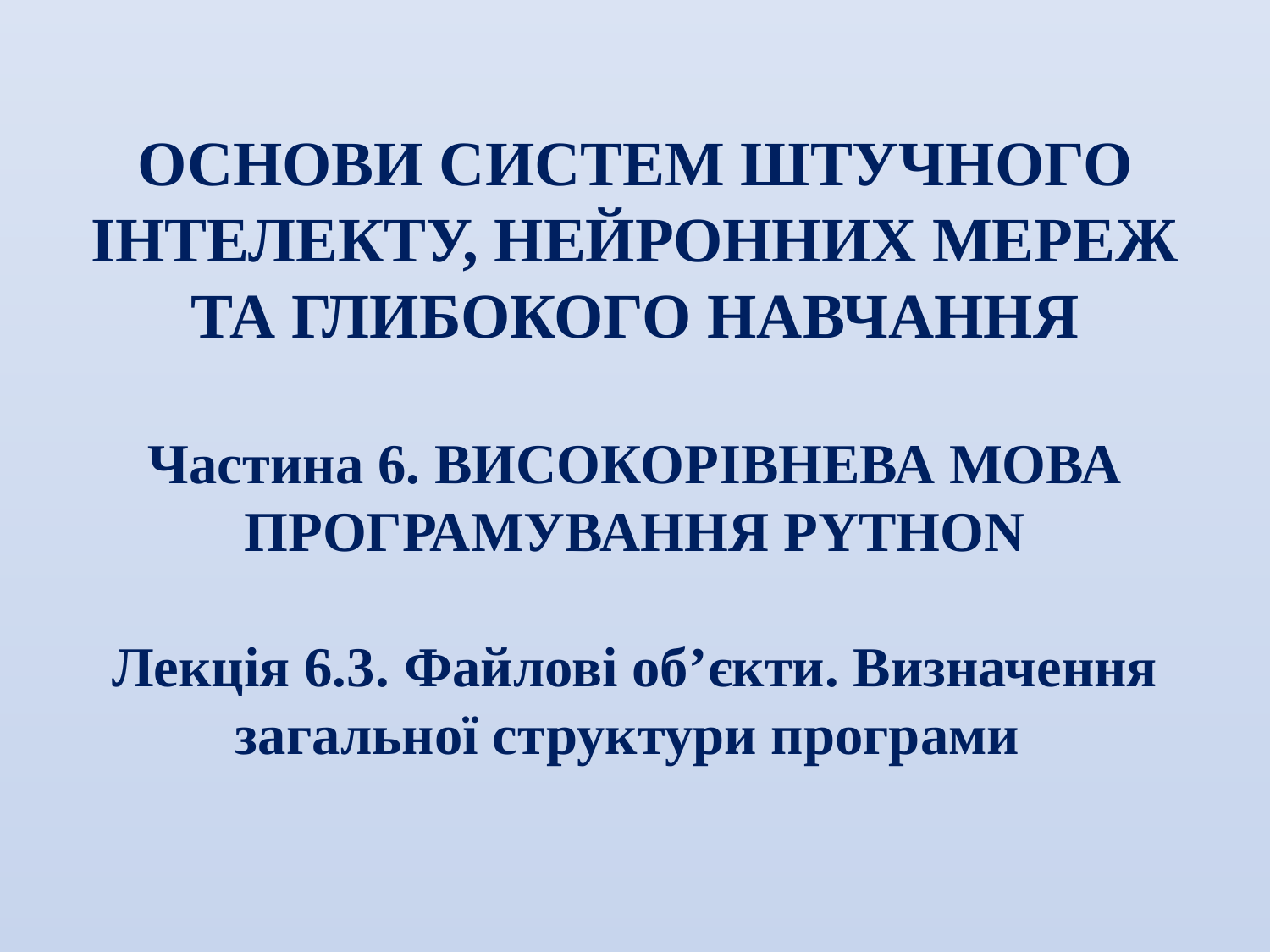

ОСНОВИ СИСТЕМ ШТУЧНОГО ІНТЕЛЕКТУ, НЕЙРОННИХ МЕРЕЖ ТА ГЛИБОКОГО НАВЧАННЯ

Частина 6. ВИСОКОРІВНЕВА МОВА ПРОГРАМУВАННЯ PYTHON

Лекція 6.3. Файлові об’єкти. Визначення загальної структури програми